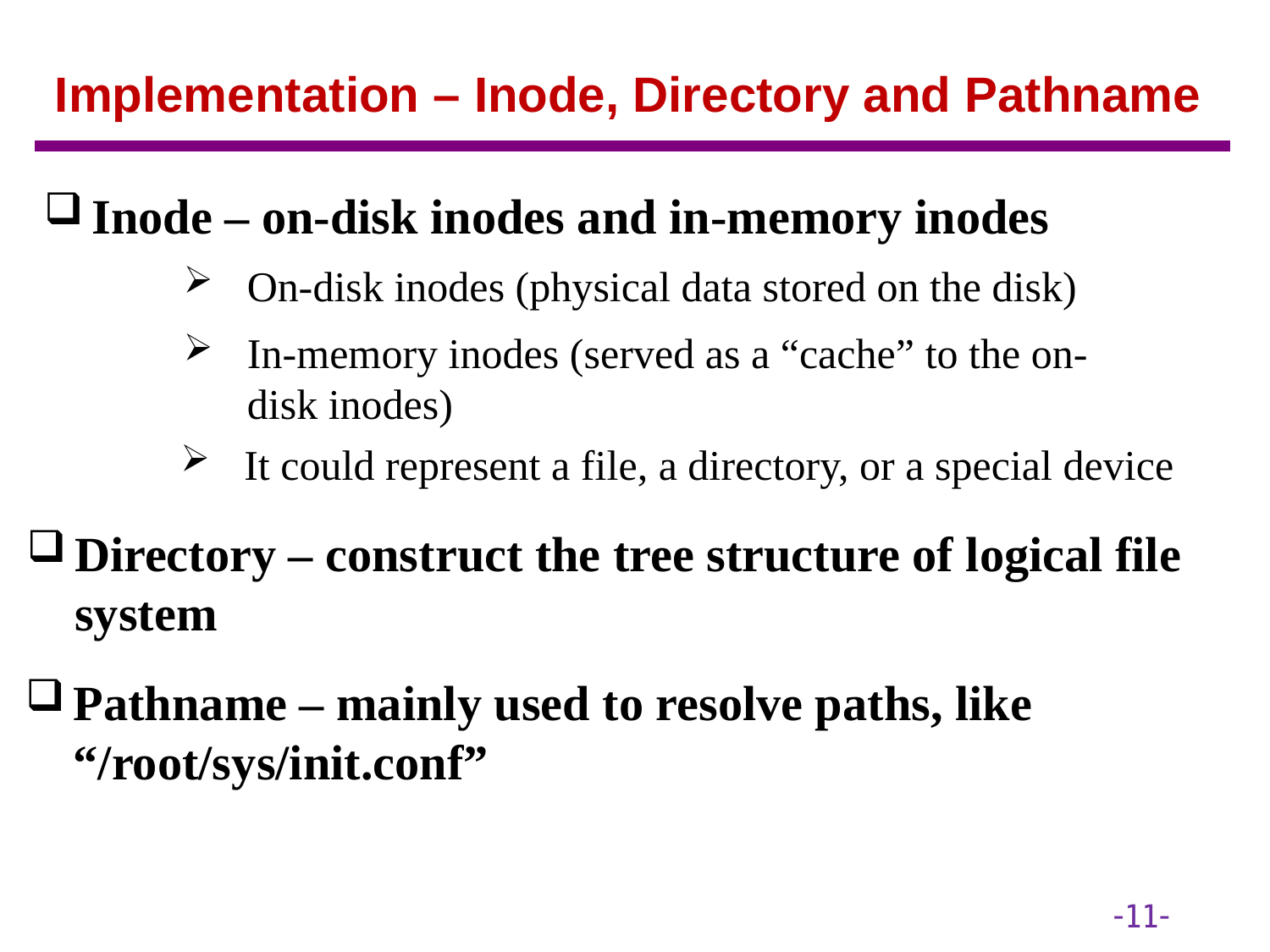

# Implementation – Inode, Directory and Pathname
Inode – on-disk inodes and in-memory inodes
On-disk inodes (physical data stored on the disk)
In-memory inodes (served as a “cache” to the on-disk inodes)
It could represent a file, a directory, or a special device
Directory – construct the tree structure of logical file system
Pathname – mainly used to resolve paths, like “/root/sys/init.conf”

-11-